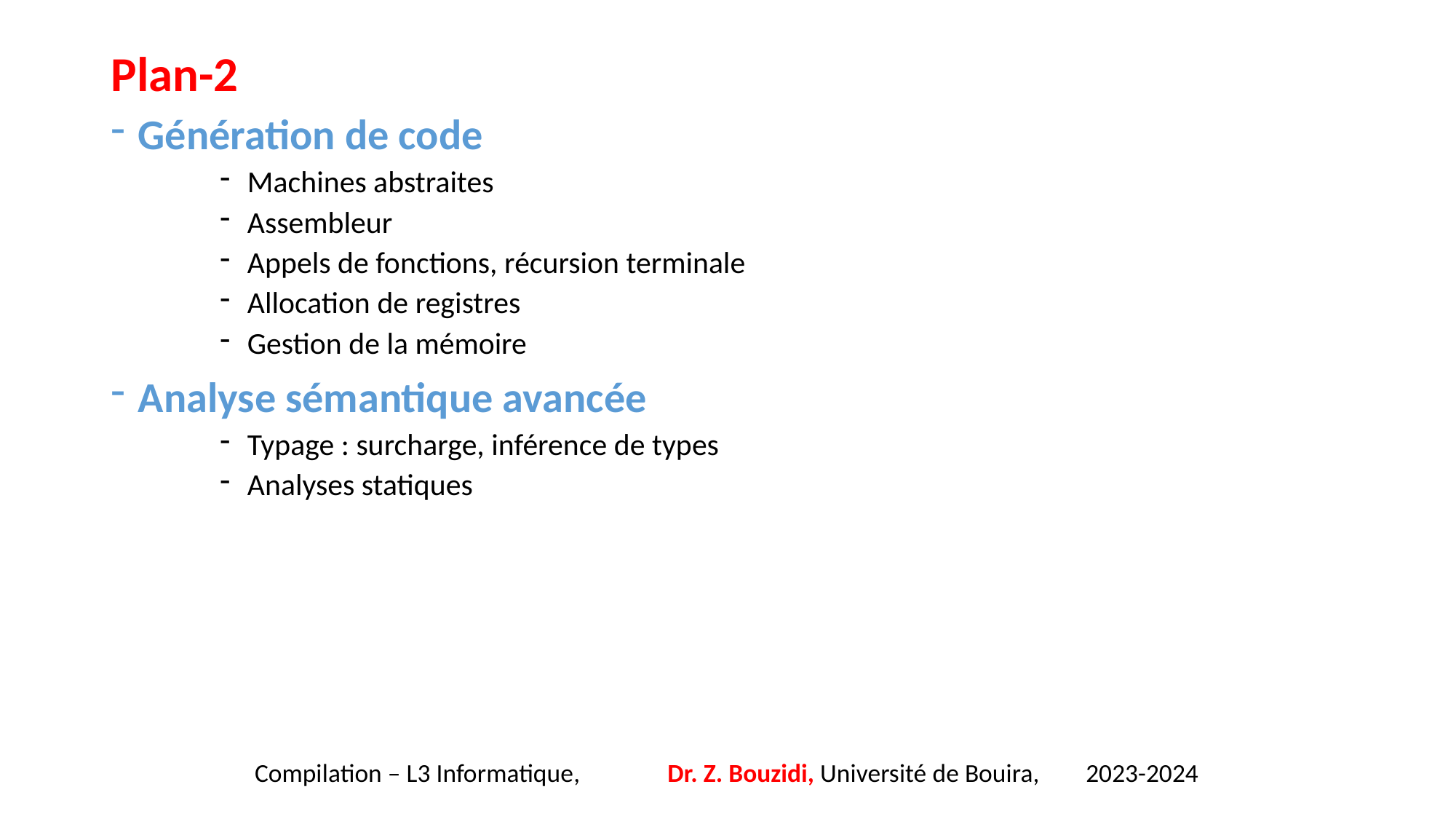

# Plan-2
Génération de code
Machines abstraites
Assembleur
Appels de fonctions, récursion terminale
Allocation de registres
Gestion de la mémoire
Analyse sémantique avancée
Typage : surcharge, inférence de types
Analyses statiques
Compilation – L3 Informatique,               Dr. Z. Bouzidi, Université de Bouira,        2023-2024